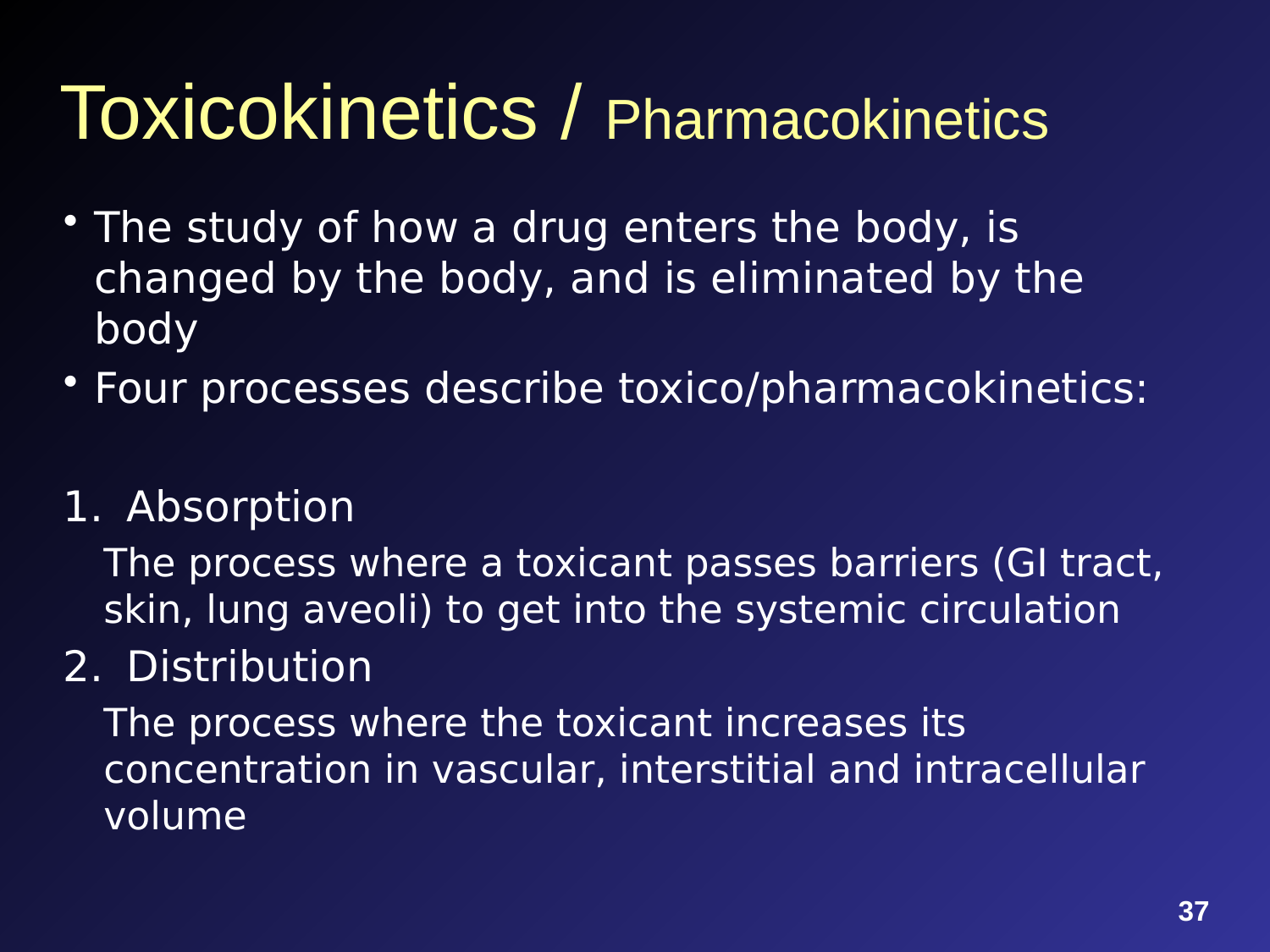

# Toxicokinetics / Pharmacokinetics
The study of how a drug enters the body, is changed by the body, and is eliminated by the body
Four processes describe toxico/pharmacokinetics:

Absorption
The process where a toxicant passes barriers (GI tract, skin, lung aveoli) to get into the systemic circulation
Distribution
The process where the toxicant increases its concentration in vascular, interstitial and intracellular volume
37